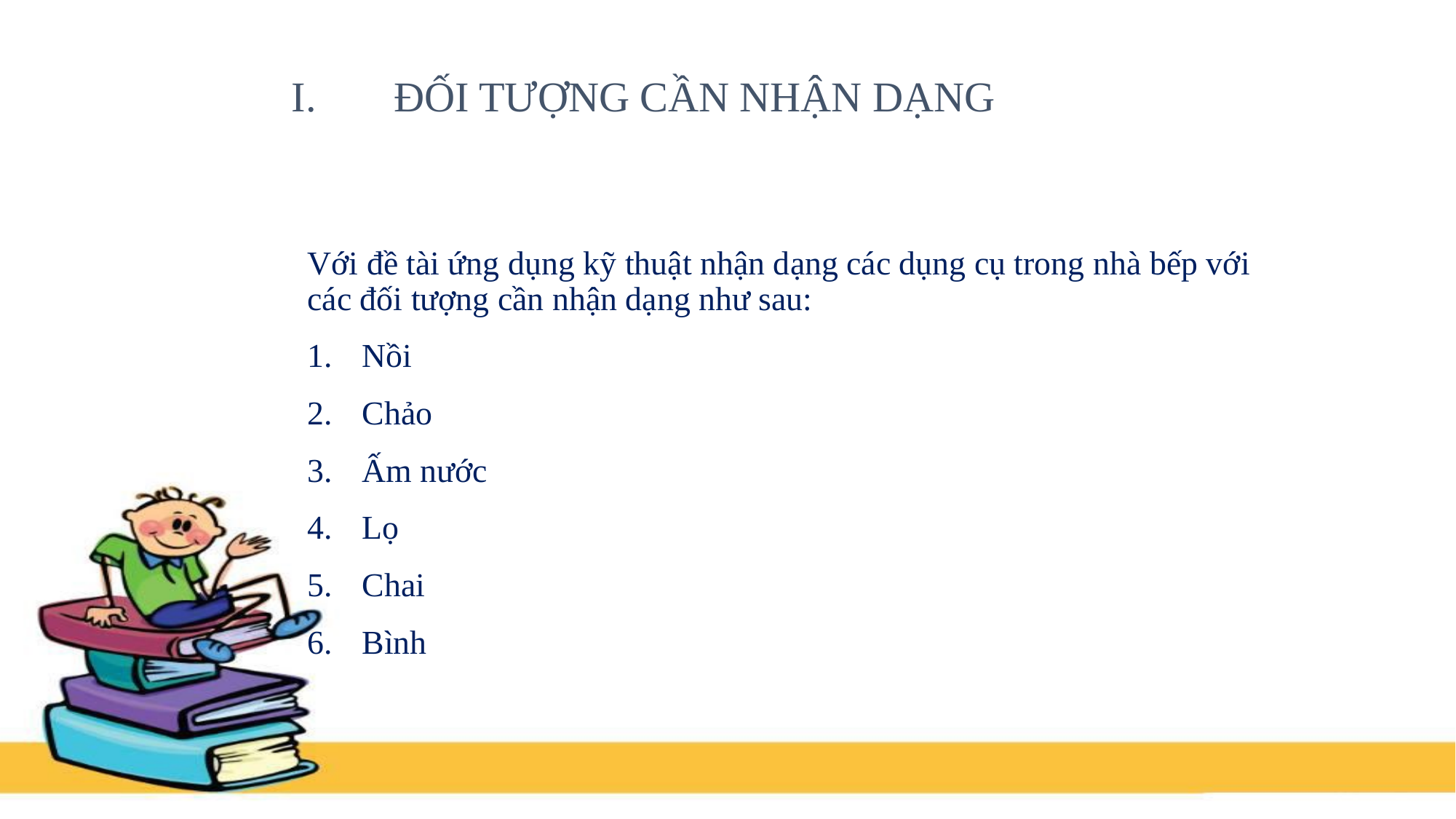

# Đối tượng cần nhận dạng
Với đề tài ứng dụng kỹ thuật nhận dạng các dụng cụ trong nhà bếp với các đối tượng cần nhận dạng như sau:
Nồi
Chảo
Ấm nước
Lọ
Chai
Bình